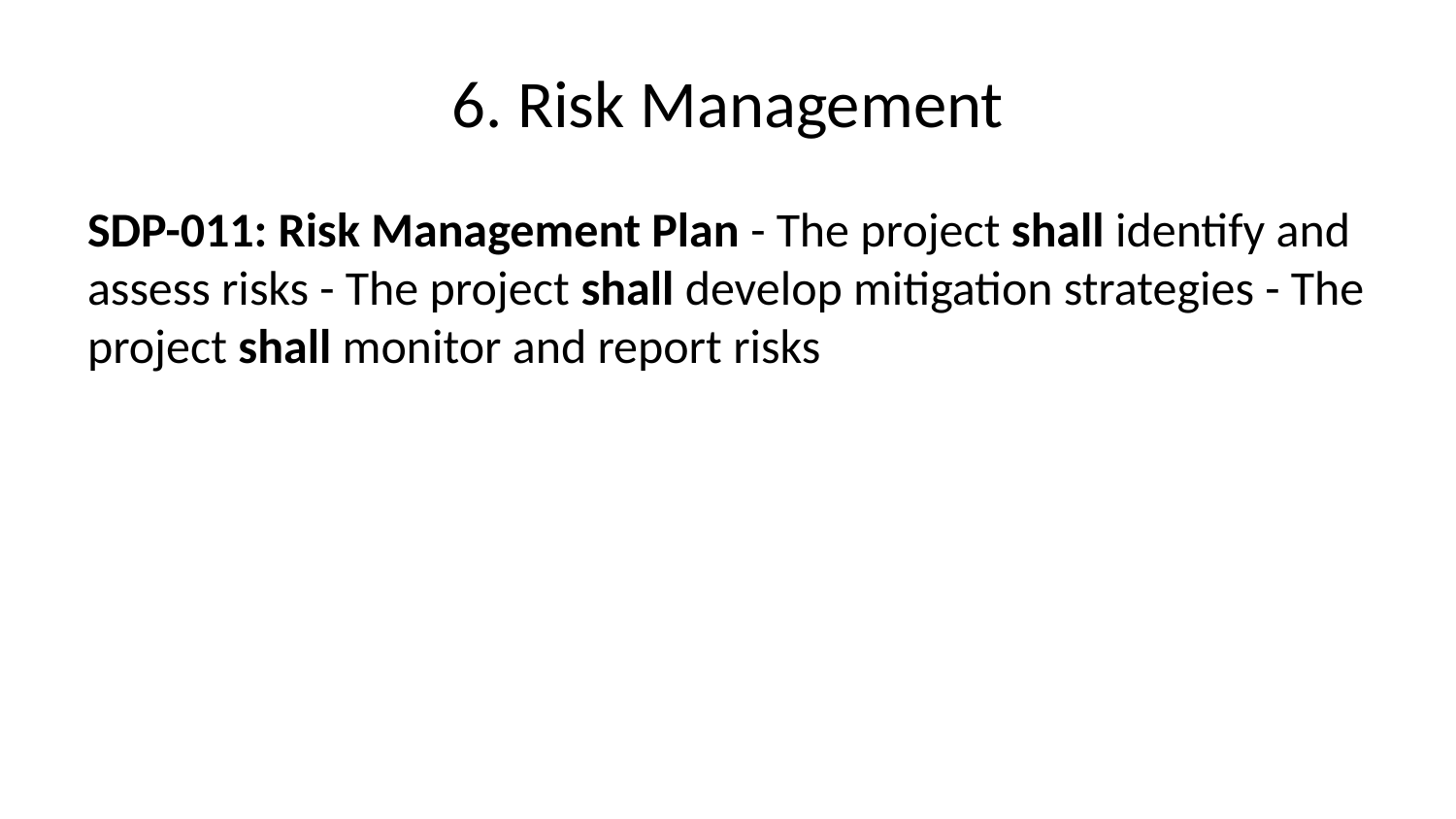

# 6. Risk Management
SDP-011: Risk Management Plan - The project shall identify and assess risks - The project shall develop mitigation strategies - The project shall monitor and report risks